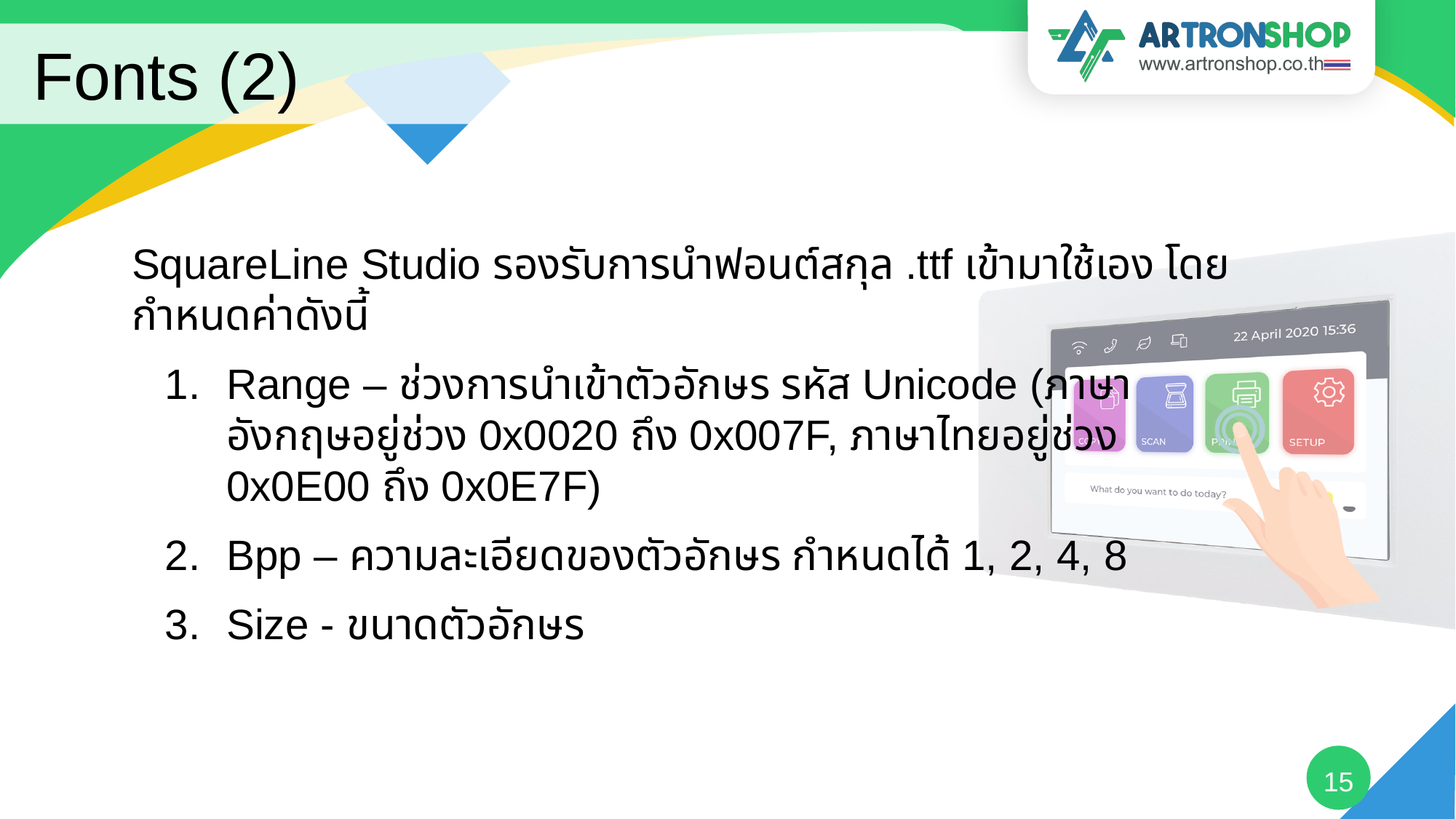

# Fonts (2)
SquareLine Studio รองรับการนำฟอนต์สกุล .ttf เข้ามาใช้เอง โดยกำหนดค่าดังนี้
Range – ช่วงการนำเข้าตัวอักษร รหัส Unicode (ภาษาอังกฤษอยู่ช่วง 0x0020 ถึง 0x007F, ภาษาไทยอยู่ช่วง 0x0E00 ถึง 0x0E7F)
Bpp – ความละเอียดของตัวอักษร กำหนดได้ 1, 2, 4, 8
Size - ขนาดตัวอักษร
15